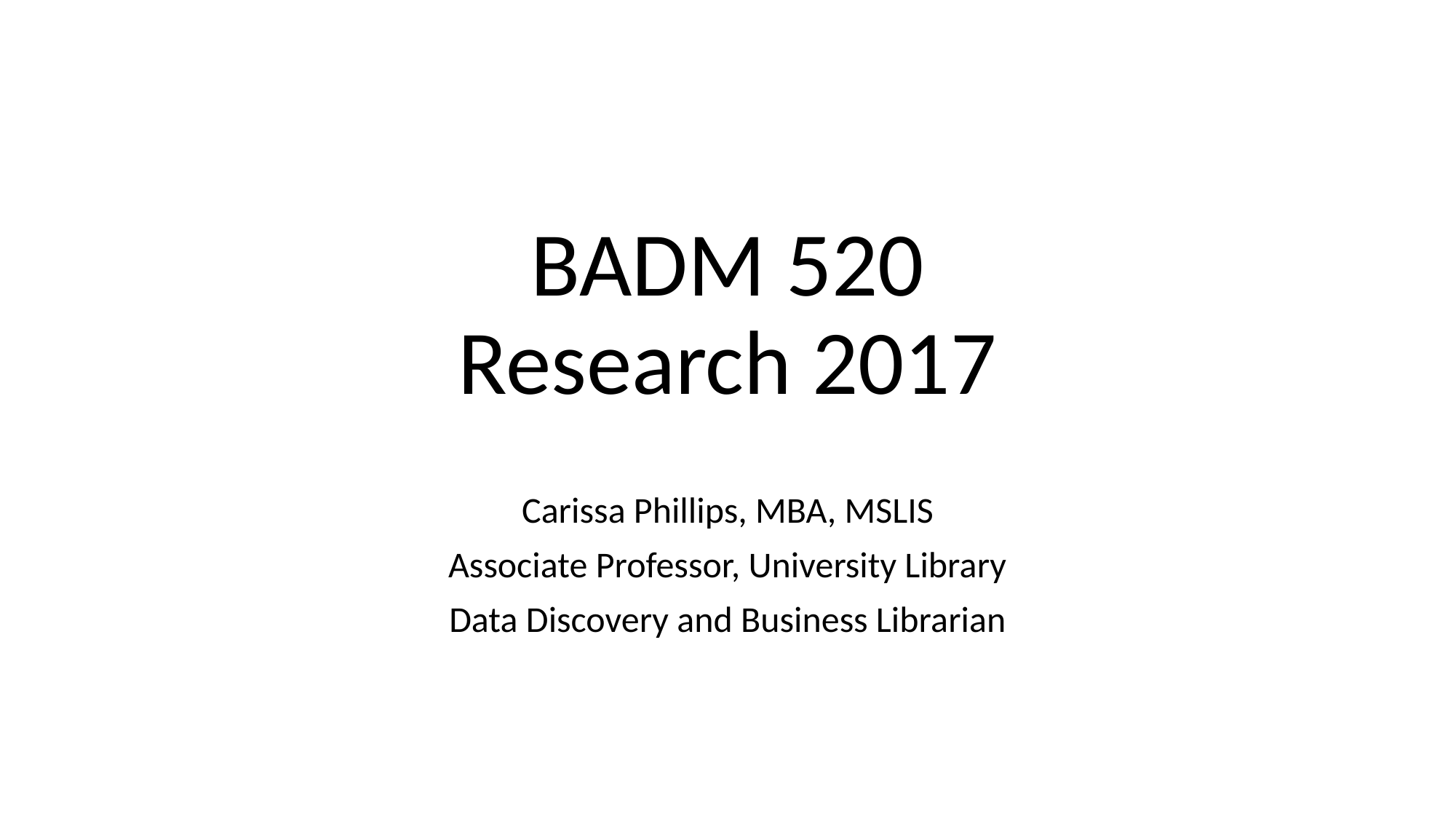

# BADM 520 Research 2017
Carissa Phillips, MBA, MSLIS
Associate Professor, University Library
Data Discovery and Business Librarian